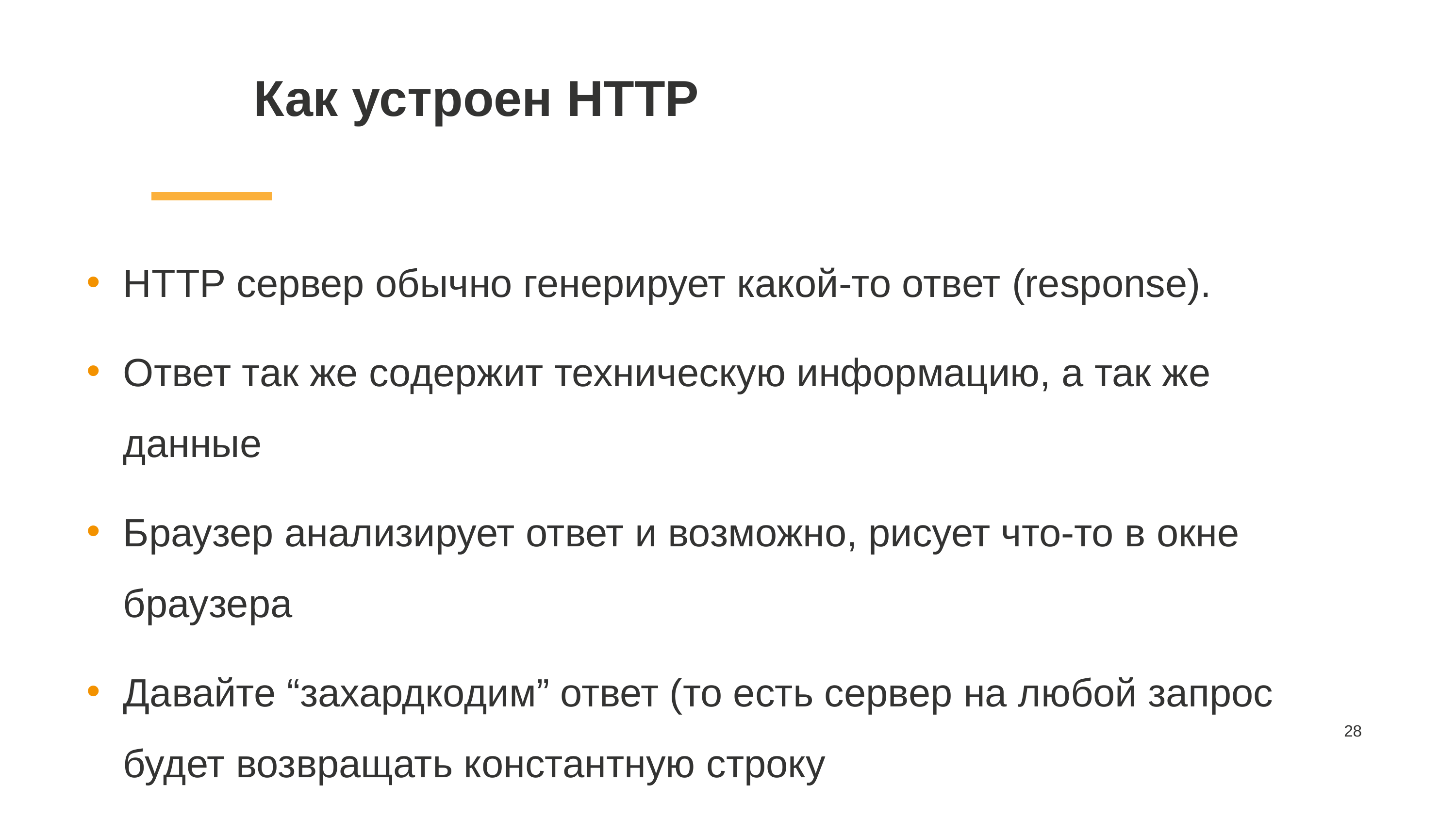

# Как устроен HTTP

HTTP сервер обычно генерирует какой-то ответ (response).
Ответ так же содержит техническую информацию, а так же данные
Браузер анализирует ответ и возможно, рисует что-то в окне браузера
Давайте “захардкодим” ответ (то есть сервер на любой запрос будет возвращать константную строку

28